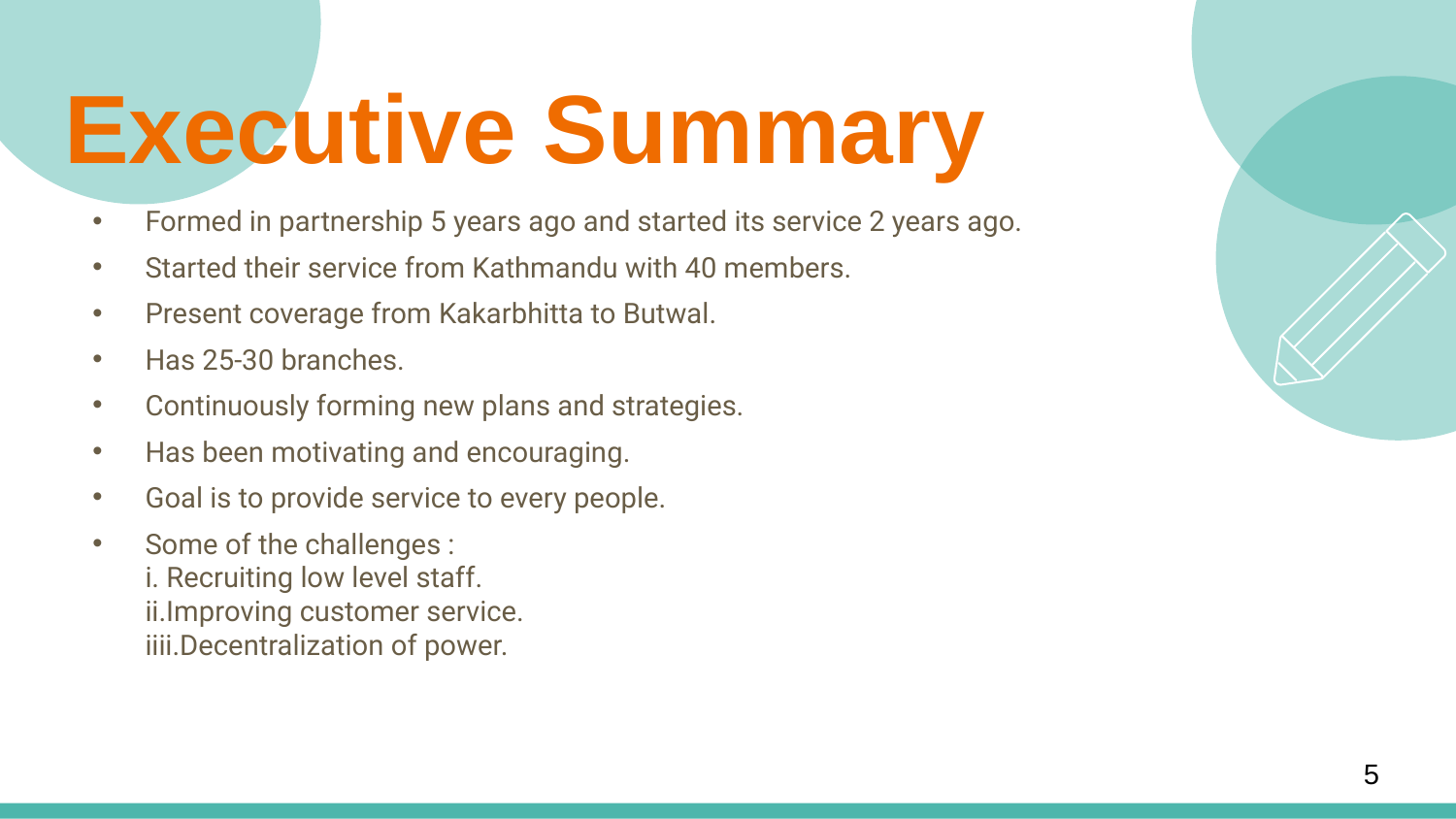

# Executive Summary

Formed in partnership 5 years ago and started its service 2 years ago.
Started their service from Kathmandu with 40 members.
Present coverage from Kakarbhitta to Butwal.
Has 25-30 branches.
Continuously forming new plans and strategies.
Has been motivating and encouraging.
Goal is to provide service to every people.
Some of the challenges :
i. Recruiting low level staff.
ii.Improving customer service.
iiii.Decentralization of power.

5